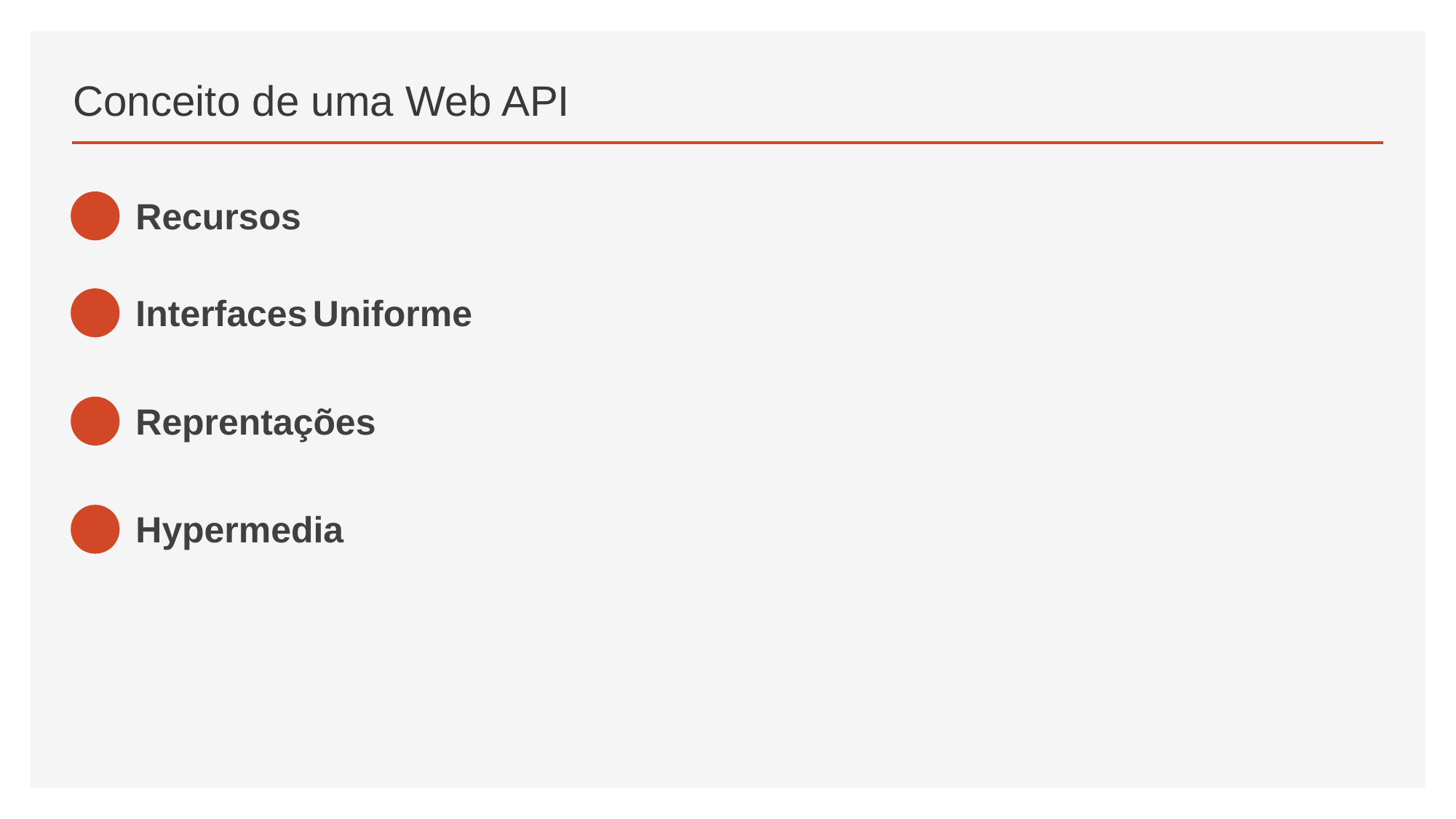

# Conceito de uma Web API

Recursos

Interfaces Uniforme

Reprentações

Hypermedia